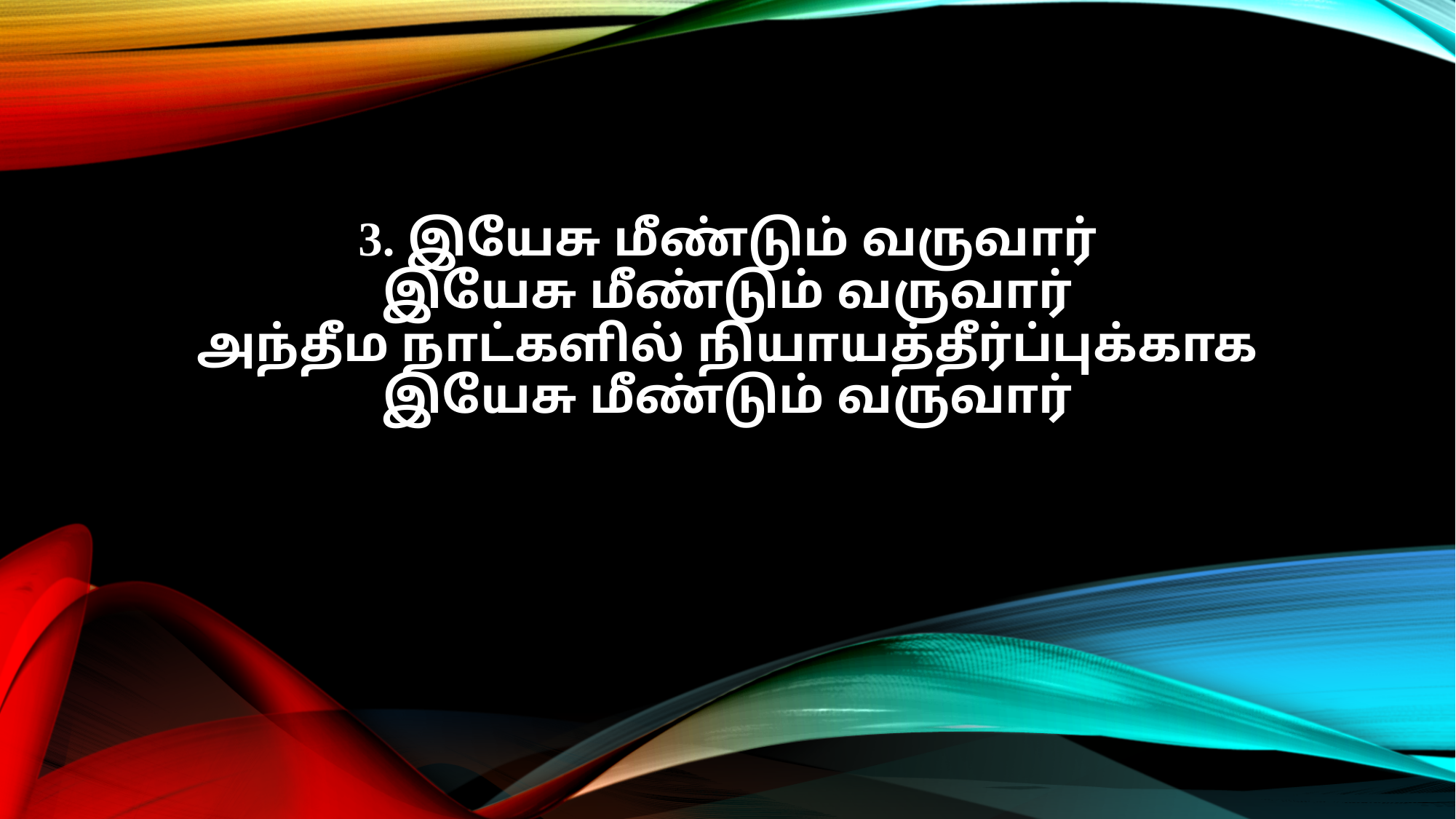

3. இயேசு மீண்டும் வருவார்
இயேசு மீண்டும் வருவார்
அந்தீம நாட்களில் நியாயத்தீர்ப்புக்காக
இயேசு மீண்டும் வருவார்